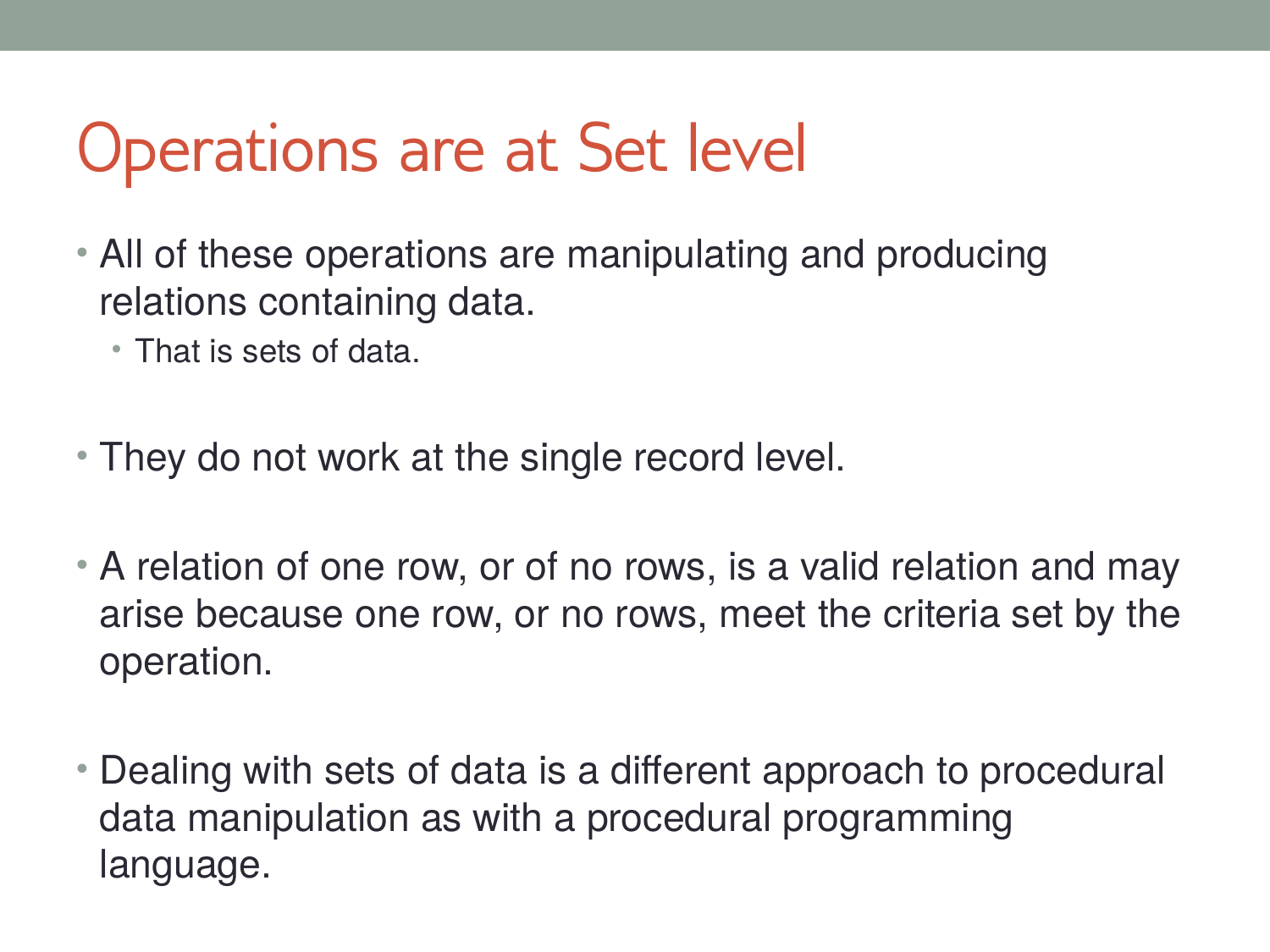

# Operations are at Set level
All of these operations are manipulating and producing relations containing data.
That is sets of data.

They do not work at the single record level.

A relation of one row, or of no rows, is a valid relation and may arise because one row, or no rows, meet the criteria set by the operation.

Dealing with sets of data is a different approach to procedural data manipulation as with a procedural programming language.